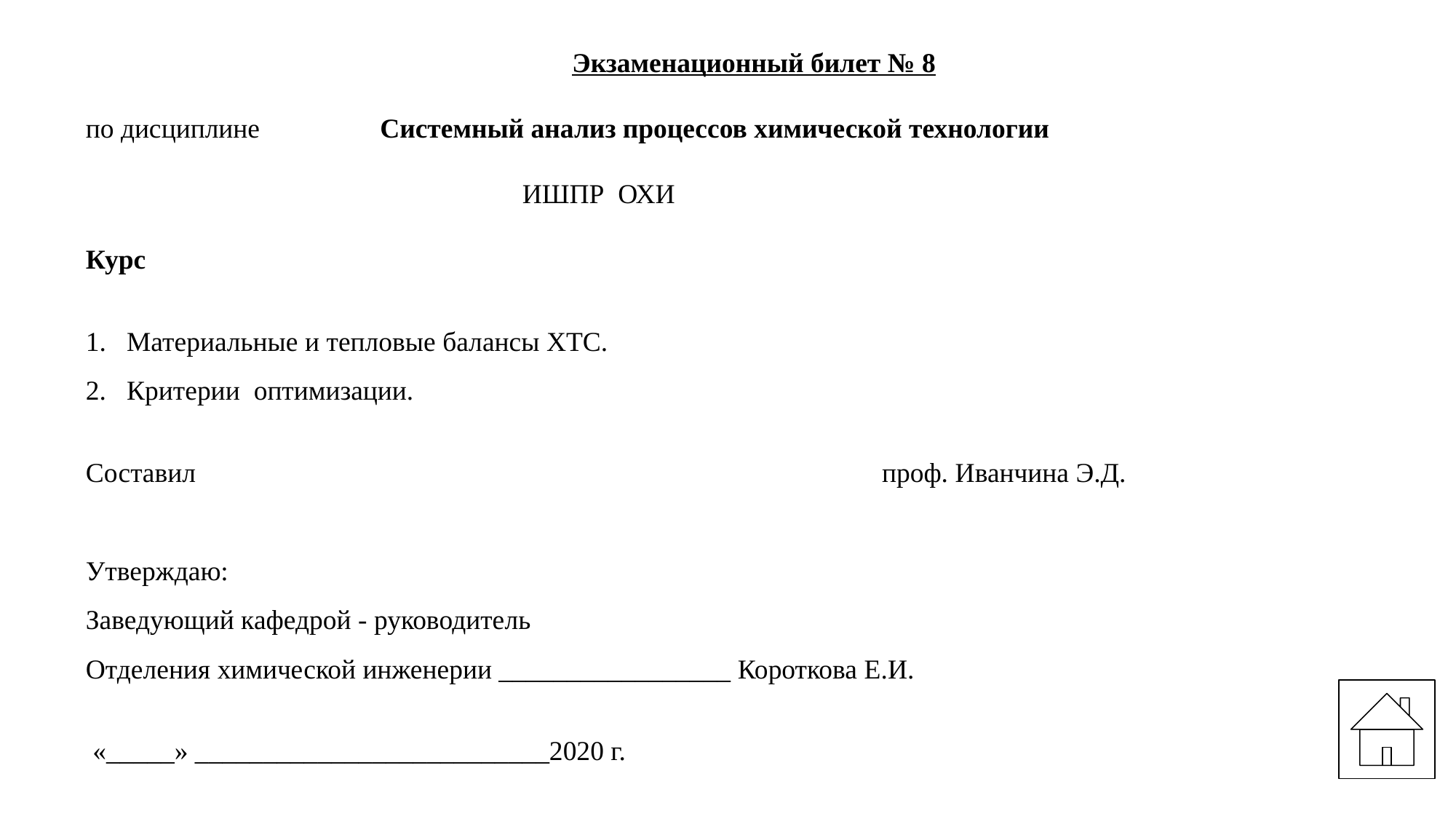

Экзаменационный билет № 8

по дисциплине	           Системный анализ процессов химической технологии

			ИШПР  ОХИ

Курс

Материальные и тепловые балансы ХТС.
Критерии  оптимизации.

Составил							проф. Иванчина Э.Д.

Утверждаю:
Заведующий кафедрой - руководитель
Отделения химической инженерии _________________ Короткова Е.И.

 «_____» __________________________2020 г.